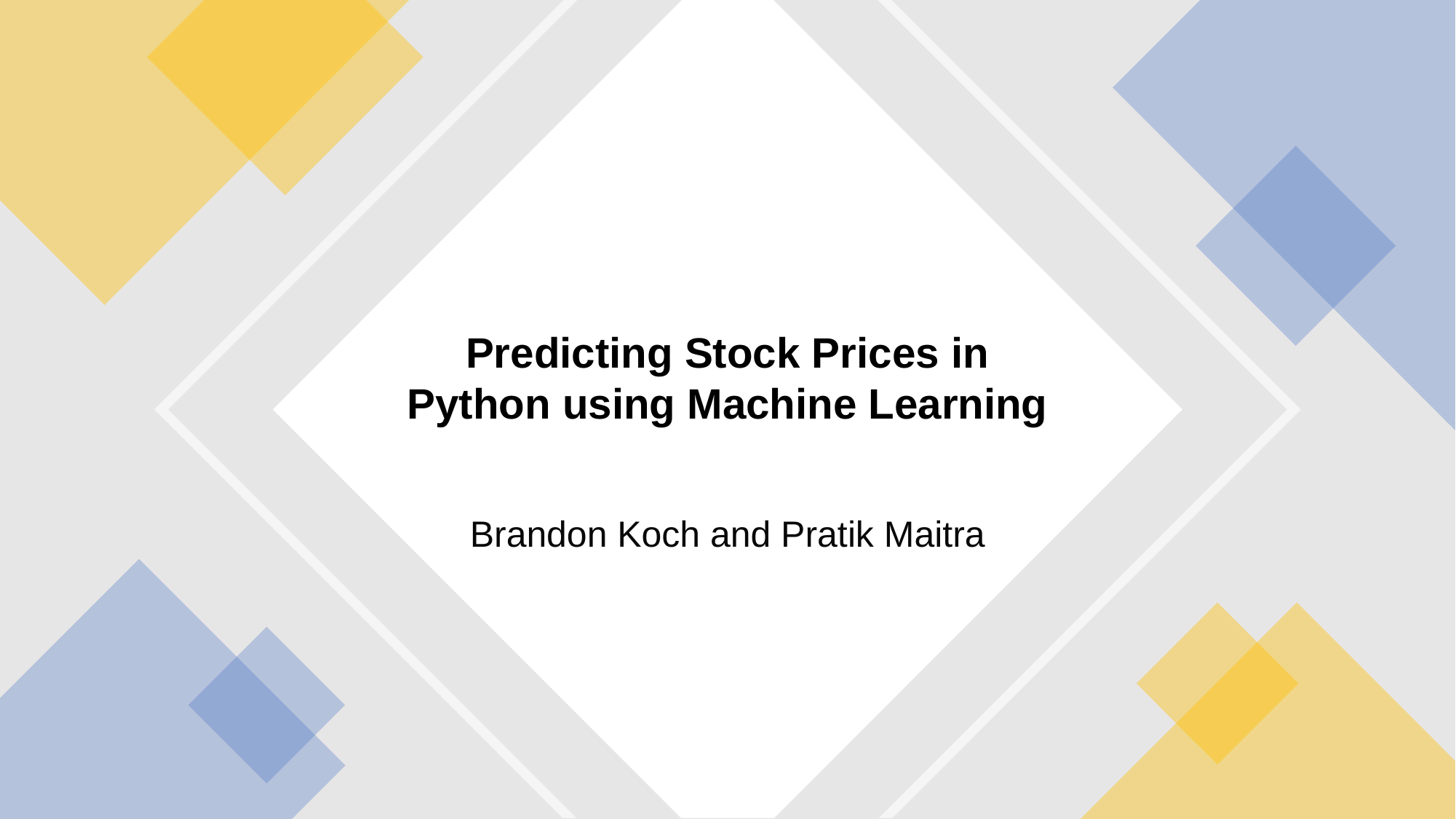

# Predicting Stock Prices in Python using Machine Learning
Brandon Koch and Pratik Maitra